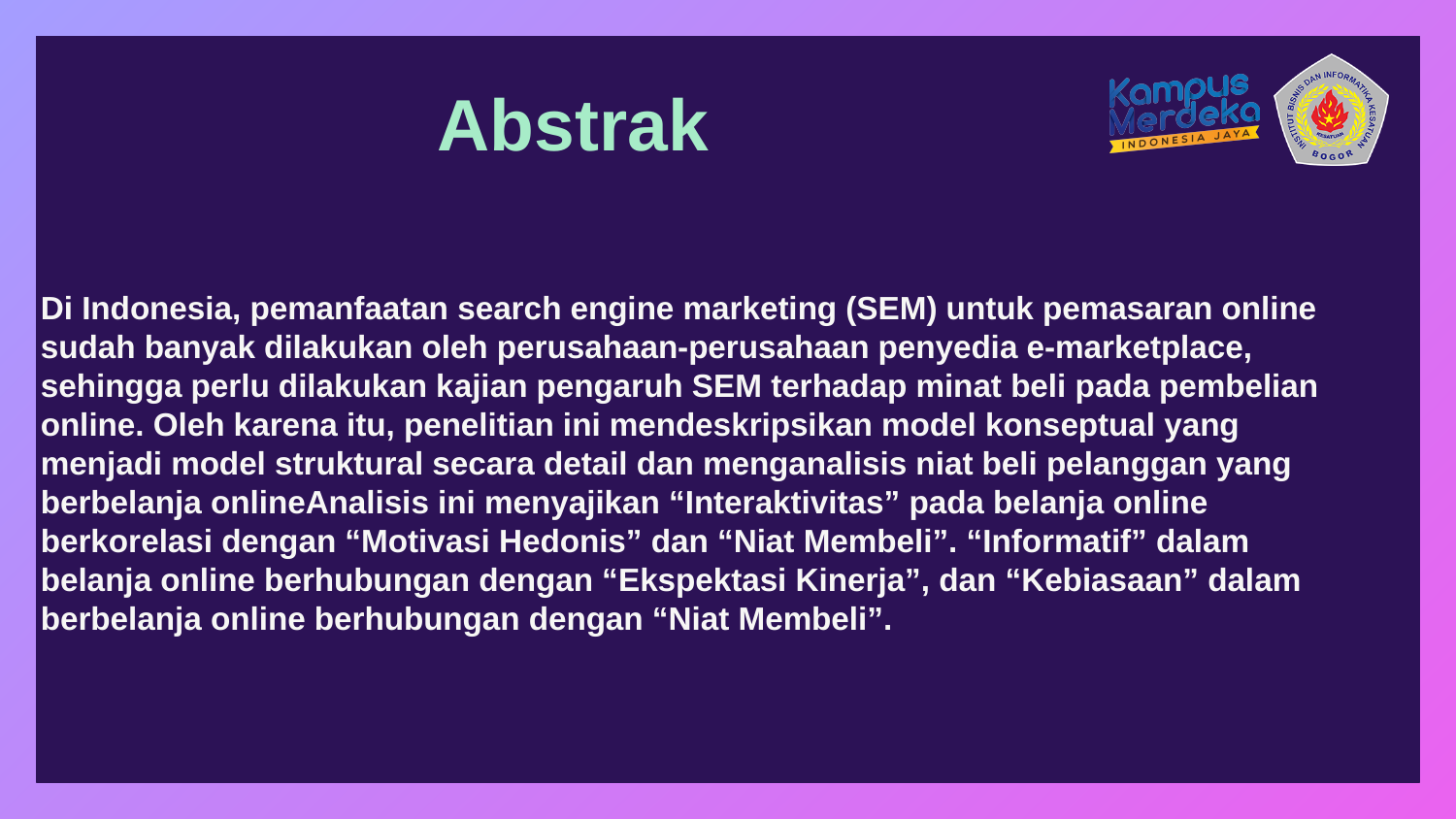

# Abstrak
Di Indonesia, pemanfaatan search engine marketing (SEM) untuk pemasaran online sudah banyak dilakukan oleh perusahaan-perusahaan penyedia e-marketplace, sehingga perlu dilakukan kajian pengaruh SEM terhadap minat beli pada pembelian online. Oleh karena itu, penelitian ini mendeskripsikan model konseptual yang menjadi model struktural secara detail dan menganalisis niat beli pelanggan yang berbelanja onlineAnalisis ini menyajikan “Interaktivitas” pada belanja online berkorelasi dengan “Motivasi Hedonis” dan “Niat Membeli”. “Informatif” dalam belanja online berhubungan dengan “Ekspektasi Kinerja”, dan “Kebiasaan” dalam berbelanja online berhubungan dengan “Niat Membeli”.